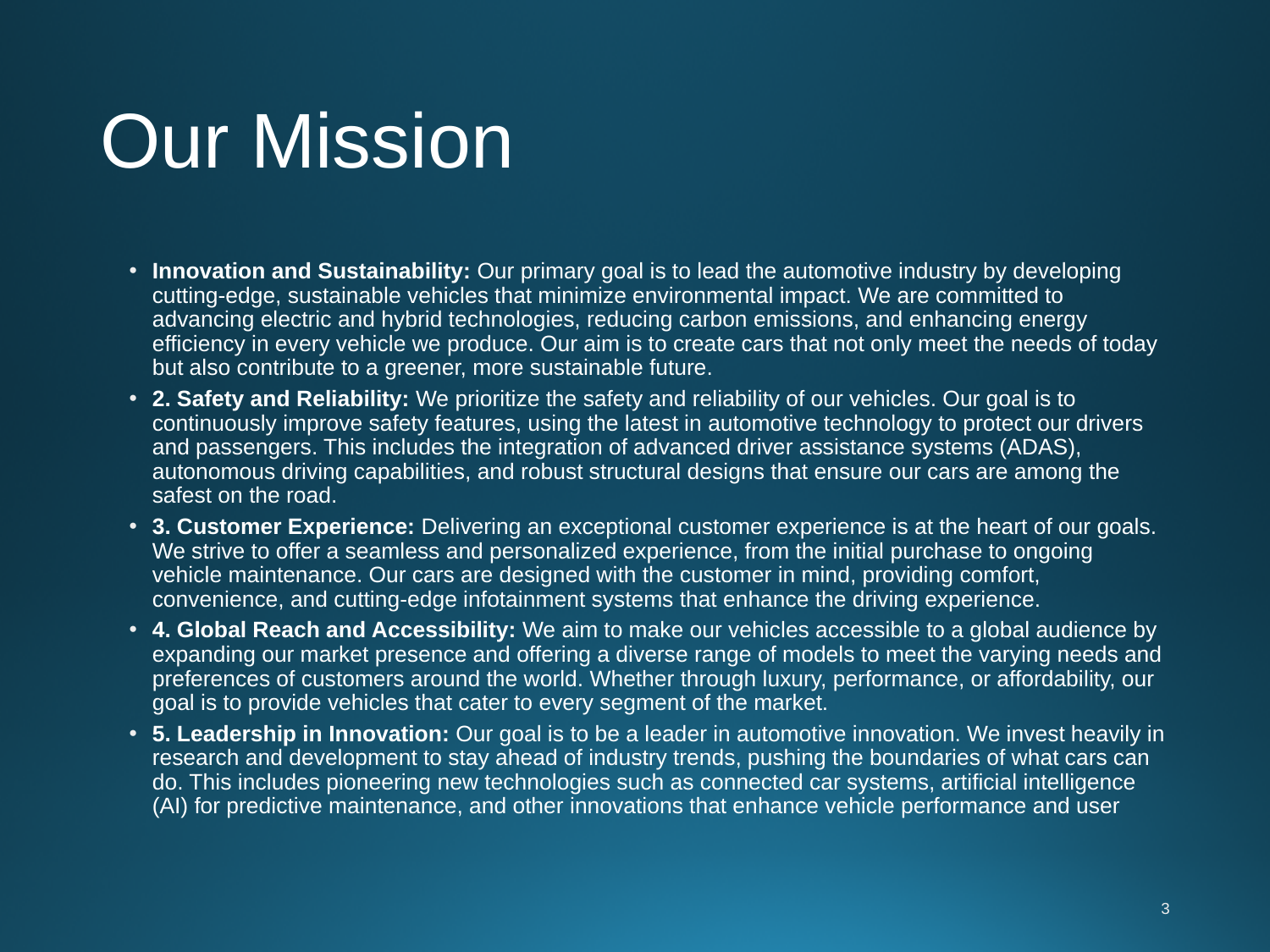

# Our Mission
Innovation and Sustainability: Our primary goal is to lead the automotive industry by developing cutting-edge, sustainable vehicles that minimize environmental impact. We are committed to advancing electric and hybrid technologies, reducing carbon emissions, and enhancing energy efficiency in every vehicle we produce. Our aim is to create cars that not only meet the needs of today but also contribute to a greener, more sustainable future.
2. Safety and Reliability: We prioritize the safety and reliability of our vehicles. Our goal is to continuously improve safety features, using the latest in automotive technology to protect our drivers and passengers. This includes the integration of advanced driver assistance systems (ADAS), autonomous driving capabilities, and robust structural designs that ensure our cars are among the safest on the road.
3. Customer Experience: Delivering an exceptional customer experience is at the heart of our goals. We strive to offer a seamless and personalized experience, from the initial purchase to ongoing vehicle maintenance. Our cars are designed with the customer in mind, providing comfort, convenience, and cutting-edge infotainment systems that enhance the driving experience.
4. Global Reach and Accessibility: We aim to make our vehicles accessible to a global audience by expanding our market presence and offering a diverse range of models to meet the varying needs and preferences of customers around the world. Whether through luxury, performance, or affordability, our goal is to provide vehicles that cater to every segment of the market.
5. Leadership in Innovation: Our goal is to be a leader in automotive innovation. We invest heavily in research and development to stay ahead of industry trends, pushing the boundaries of what cars can do. This includes pioneering new technologies such as connected car systems, artificial intelligence (AI) for predictive maintenance, and other innovations that enhance vehicle performance and user

3